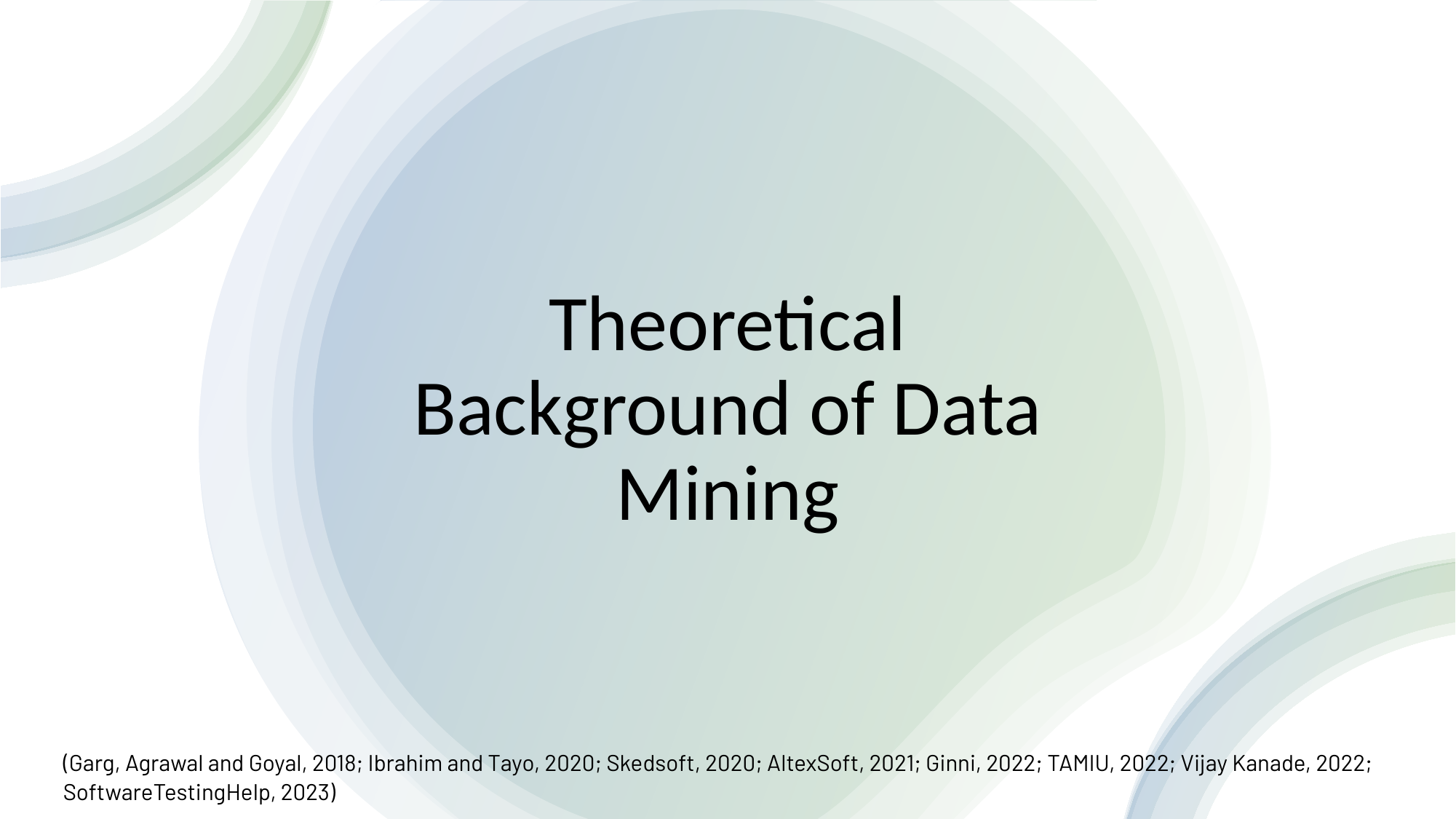

# Theoretical Background of Data Mining

(Garg, Agrawal and Goyal, 2018; Ibrahim and Tayo, 2020; Skedsoft, 2020; AltexSoft, 2021; Ginni, 2022; TAMIU, 2022; Vijay Kanade, 2022; SoftwareTestingHelp, 2023)